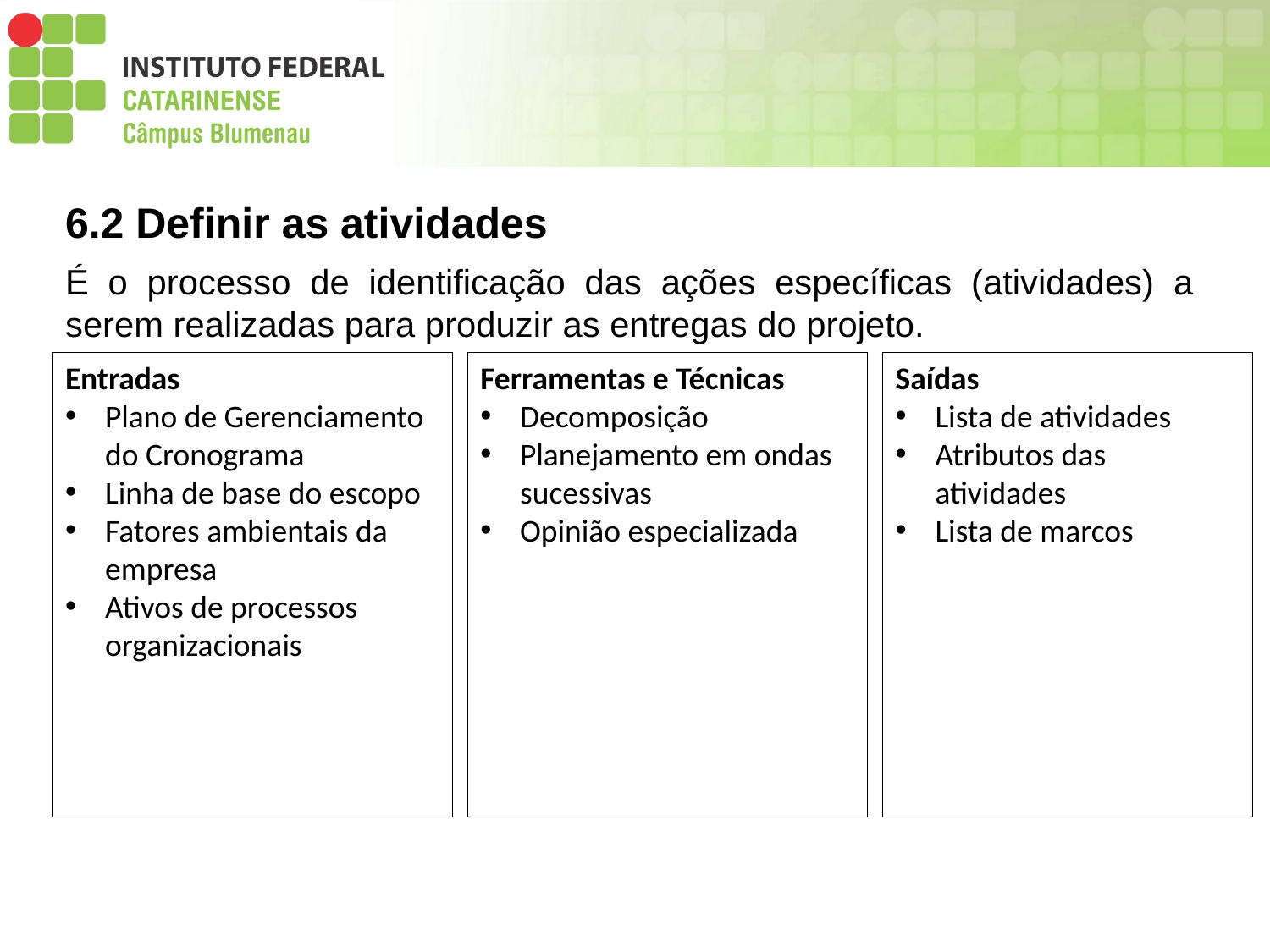

6.2 Definir as atividades
É o processo de identificação das ações específicas (atividades) a serem realizadas para produzir as entregas do projeto.
Entradas
Plano de Gerenciamento do Cronograma
Linha de base do escopo
Fatores ambientais da empresa
Ativos de processos organizacionais
Ferramentas e Técnicas
Decomposição
Planejamento em ondas sucessivas
Opinião especializada
Saídas
Lista de atividades
Atributos das atividades
Lista de marcos